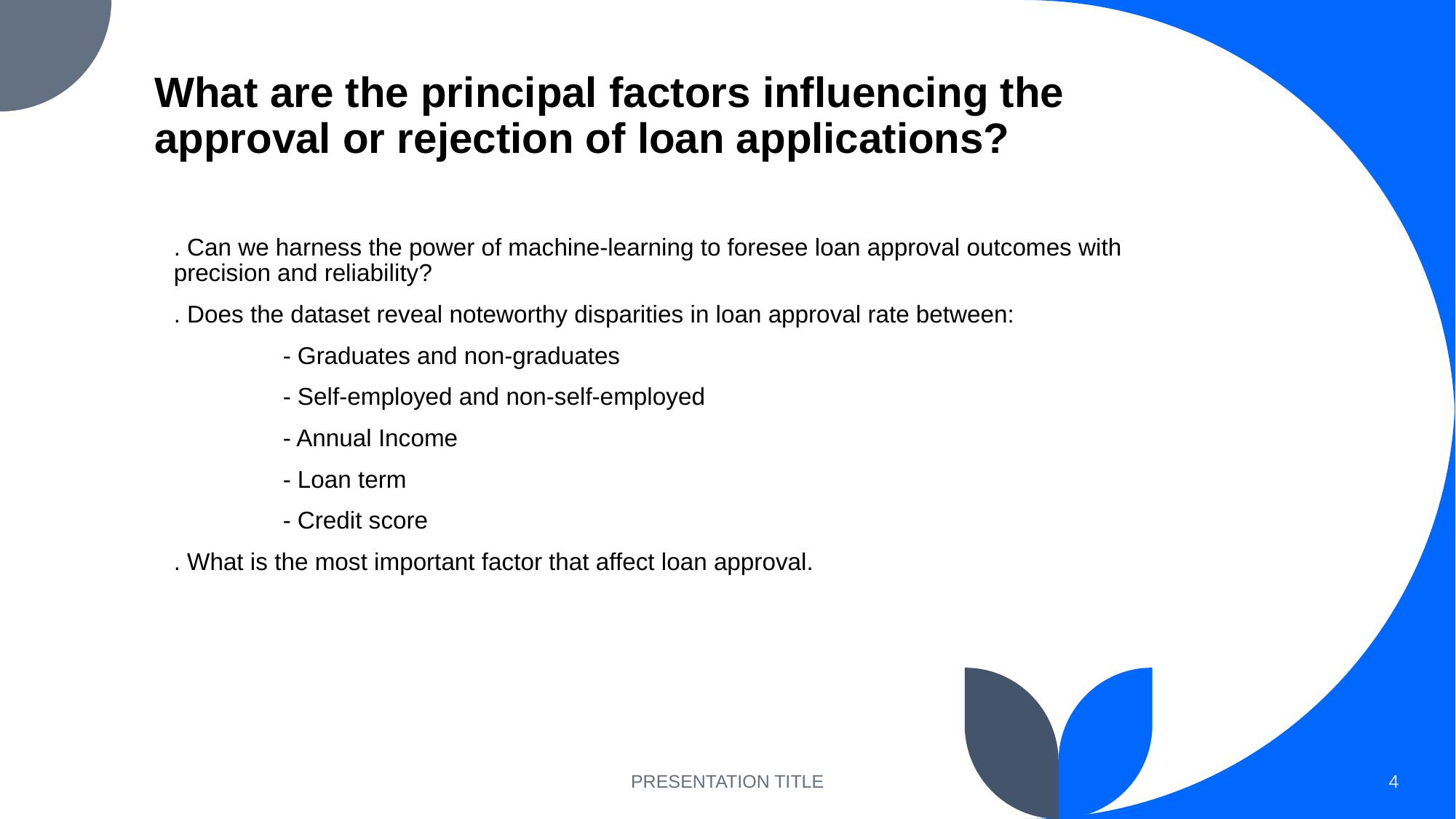

# What are the principal factors influencing the approval or rejection of loan applications?
. Can we harness the power of machine-learning to foresee loan approval outcomes with precision and reliability?
. Does the dataset reveal noteworthy disparities in loan approval rate between:
	- Graduates and non-graduates
	- Self-employed and non-self-employed
	- Annual Income
	- Loan term
	- Credit score
. What is the most important factor that affect loan approval.
PRESENTATION TITLE
4